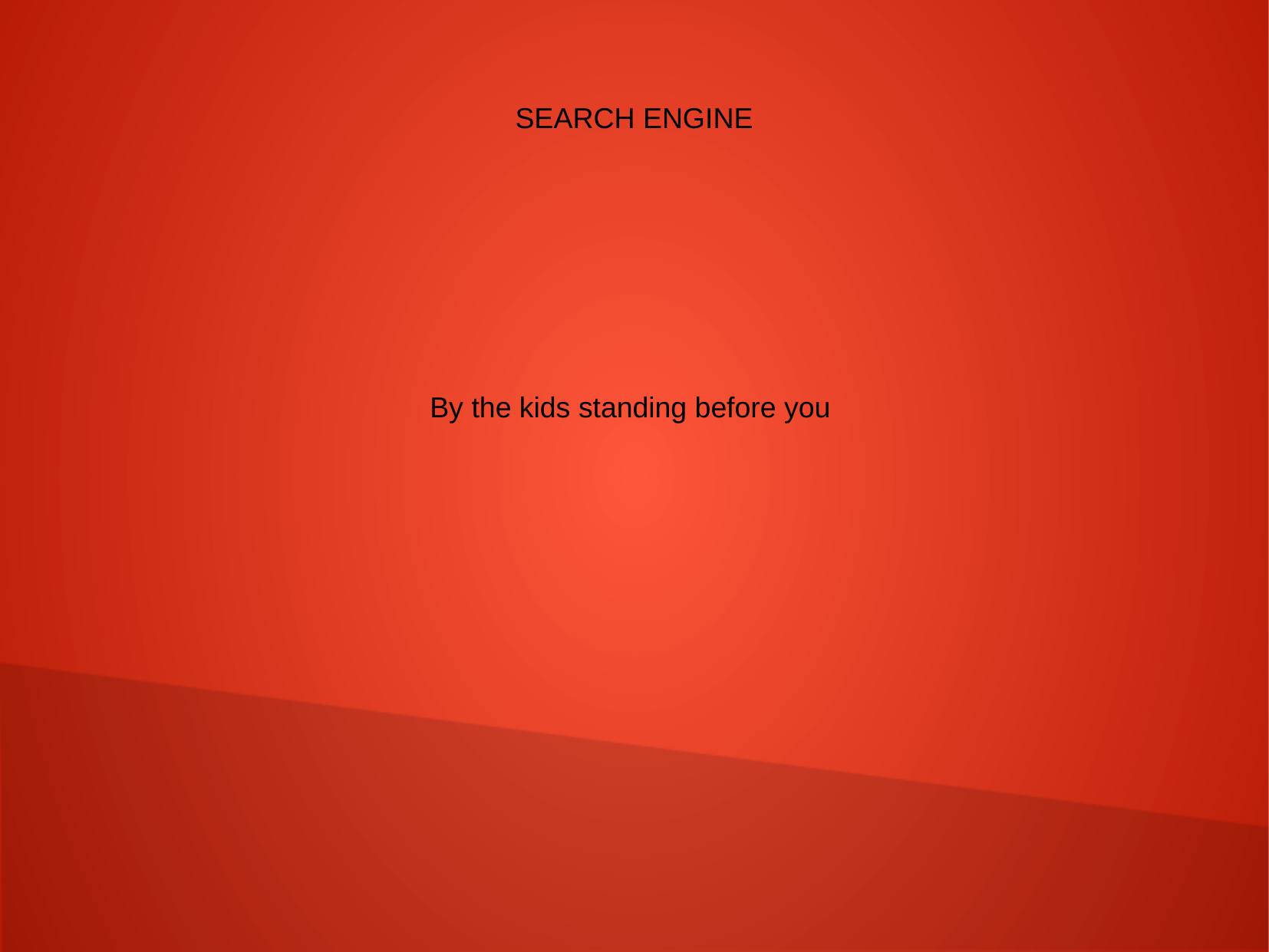

SEARCH ENGINE
By the kids standing before you